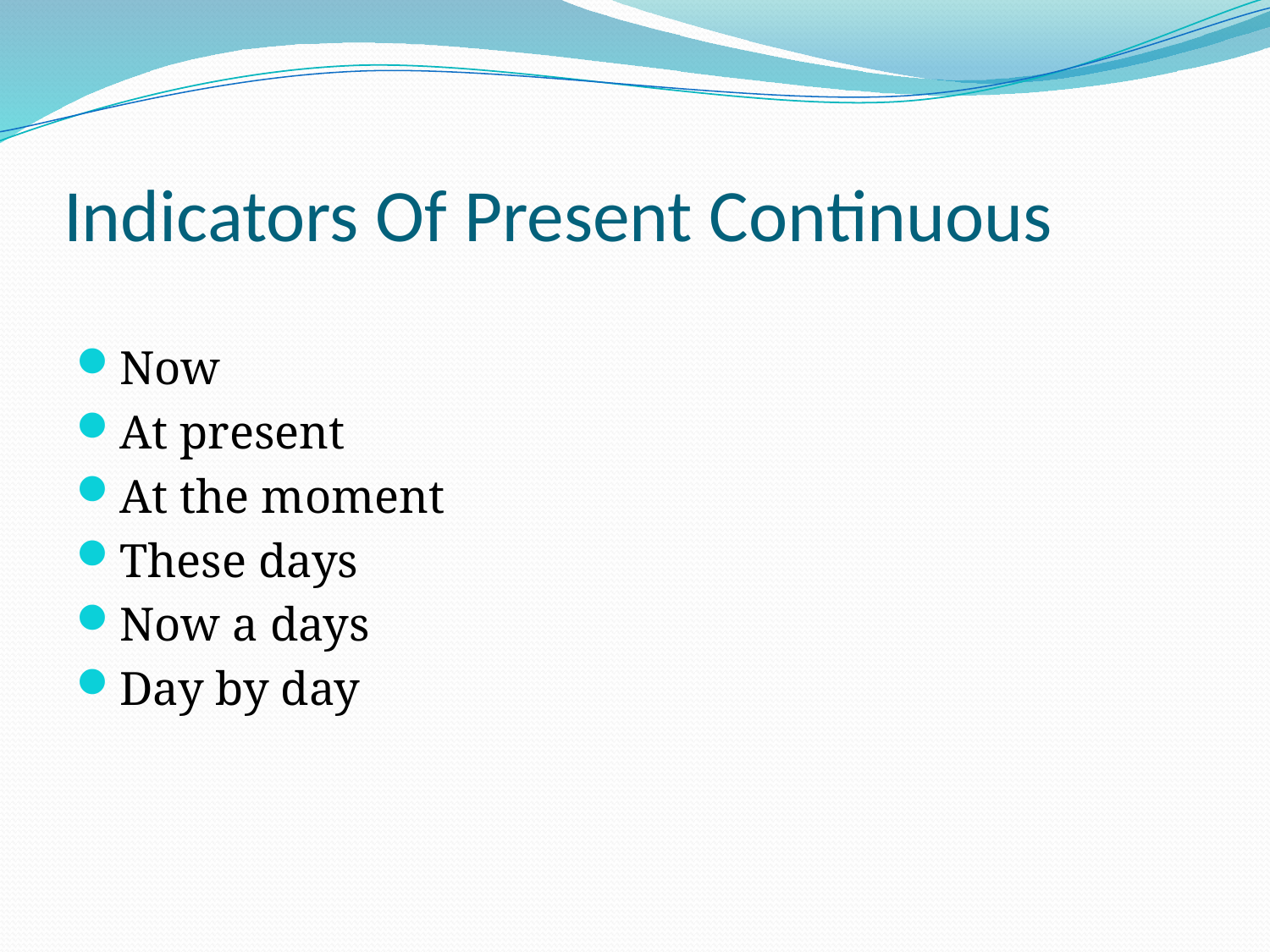

# Indicators Of Present Continuous

Now
At present
At the moment
These days
Now a days
Day by day